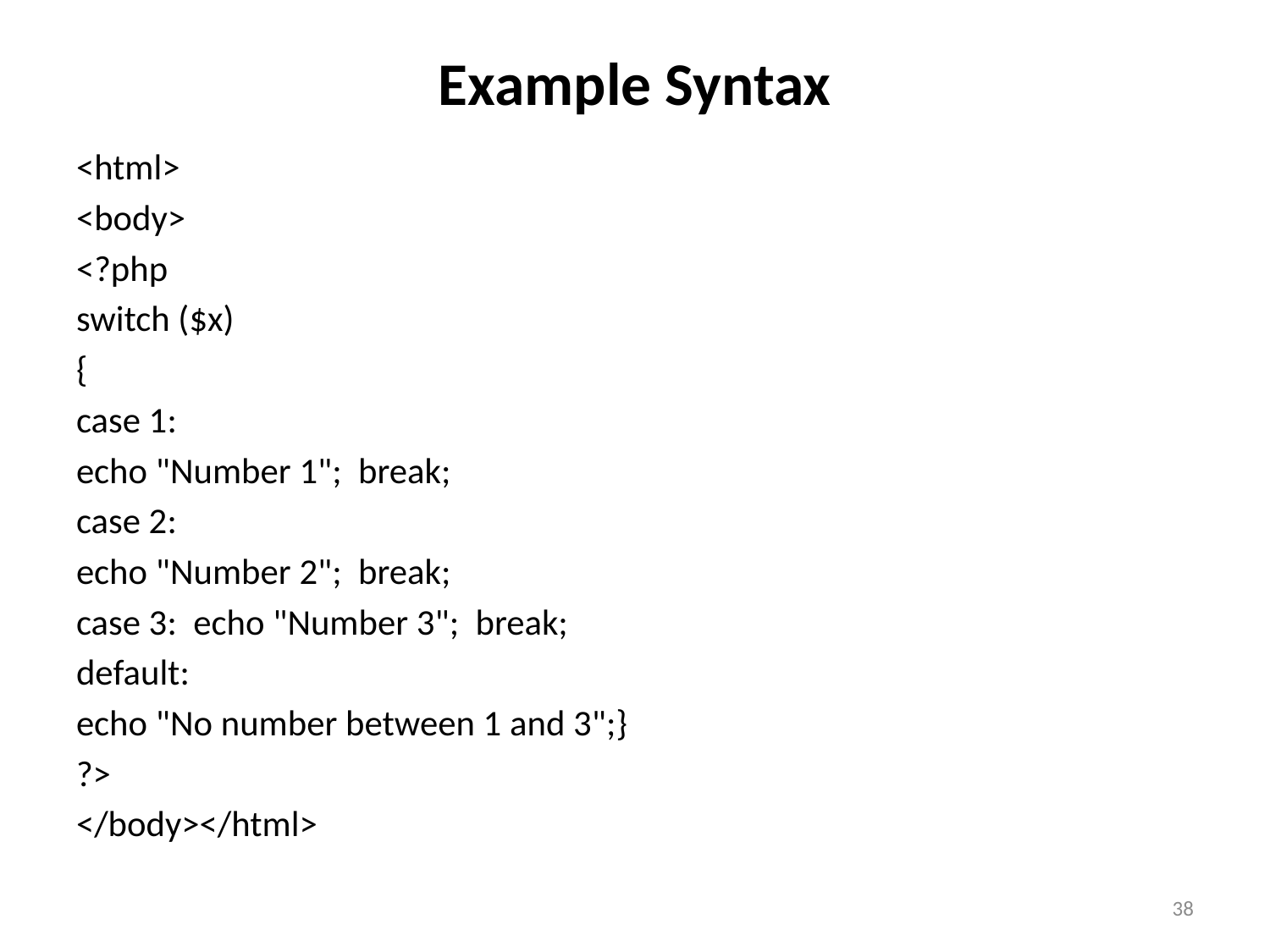

# Example Syntax
<html>
<body>
<?php
switch ($x)
{
case 1:
echo "Number 1";  break;
case 2:
echo "Number 2";  break;
case 3:  echo "Number 3";  break;
default:
echo "No number between 1 and 3";}
?>
</body></html>
38